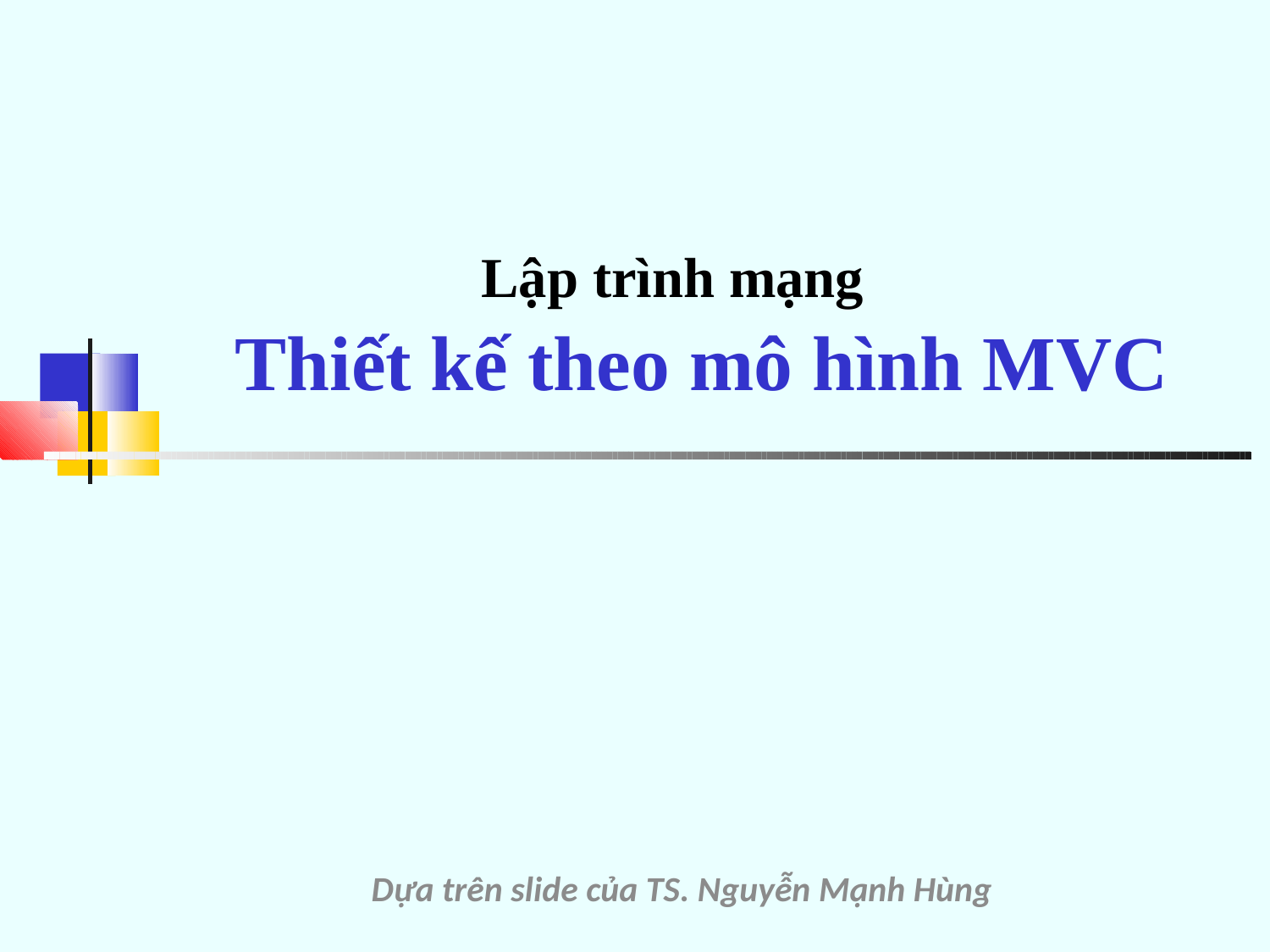

# Lập trình mạng
Thiết kế theo mô hình MVC

Dựa trên slide của TS. Nguyễn Mạnh Hùng